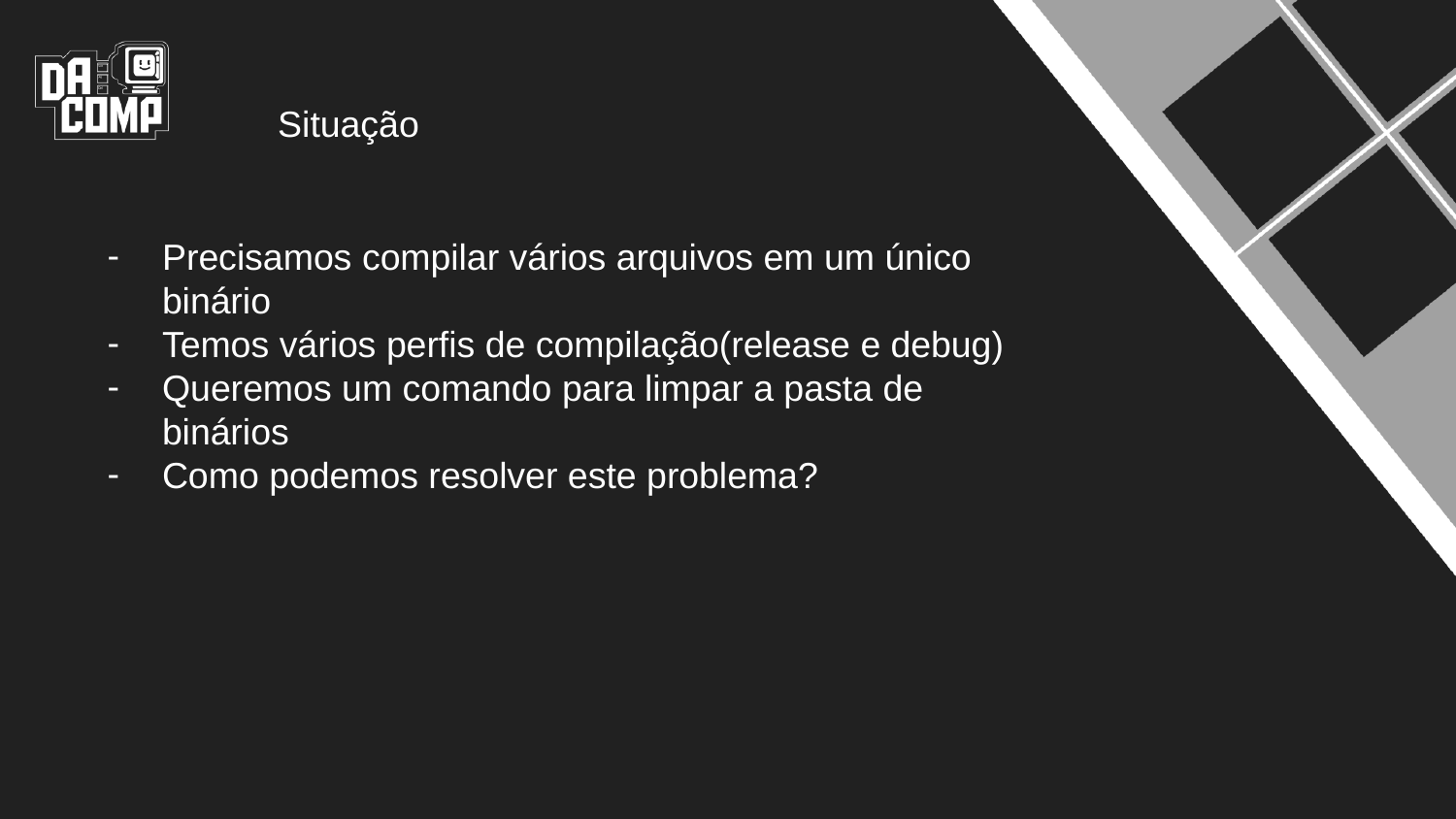

Situação
Precisamos compilar vários arquivos em um único binário
Temos vários perfis de compilação(release e debug)
Queremos um comando para limpar a pasta de binários
Como podemos resolver este problema?